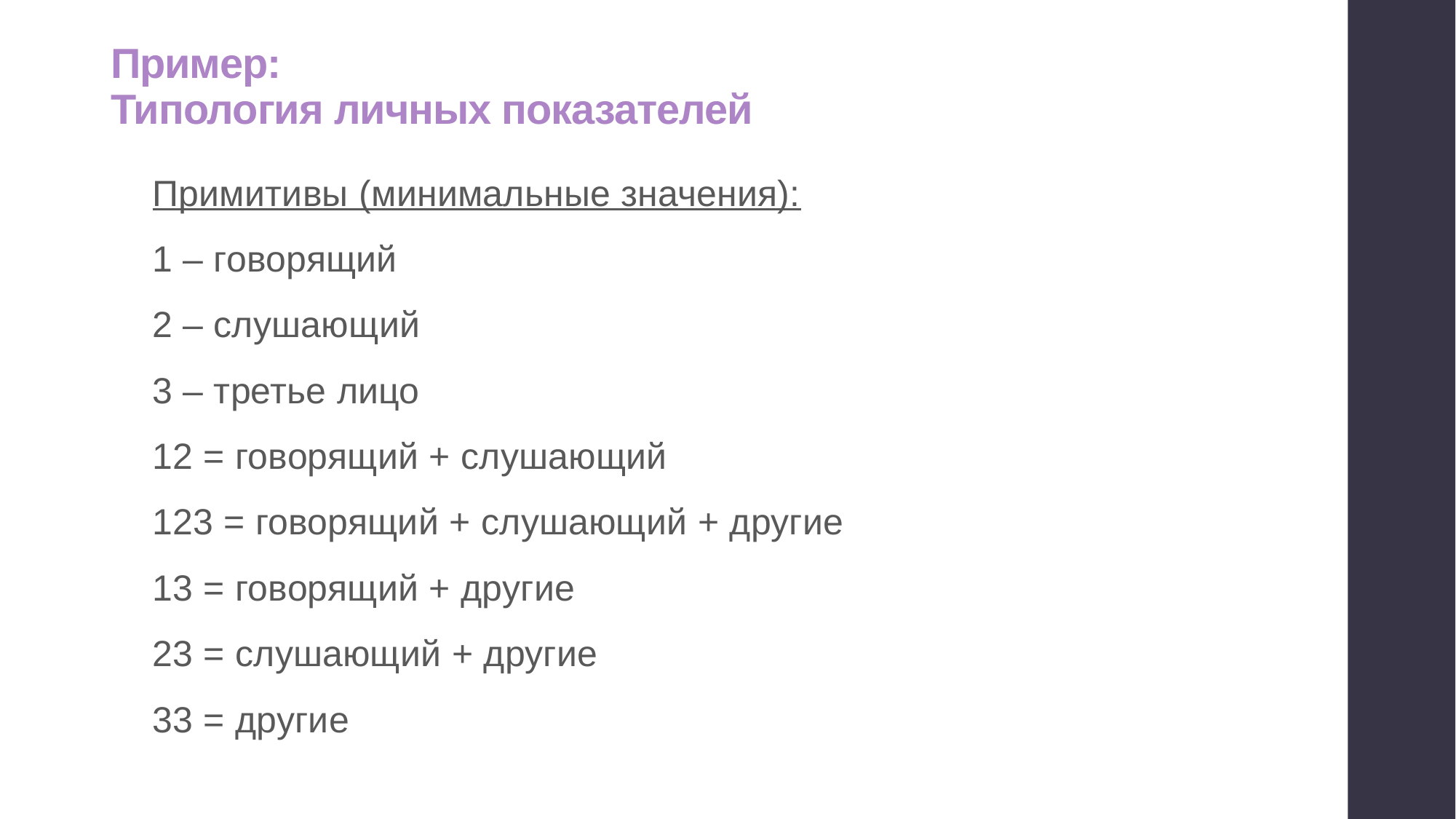

# Пример: Типология личных показателей
Примитивы (минимальные значения):
1 – говорящий
2 – слушающий
3 – третье лицо
12 = говорящий + слушающий
123 = говорящий + слушающий + другие
13 = говорящий + другие
23 = слушающий + другие
33 = другие